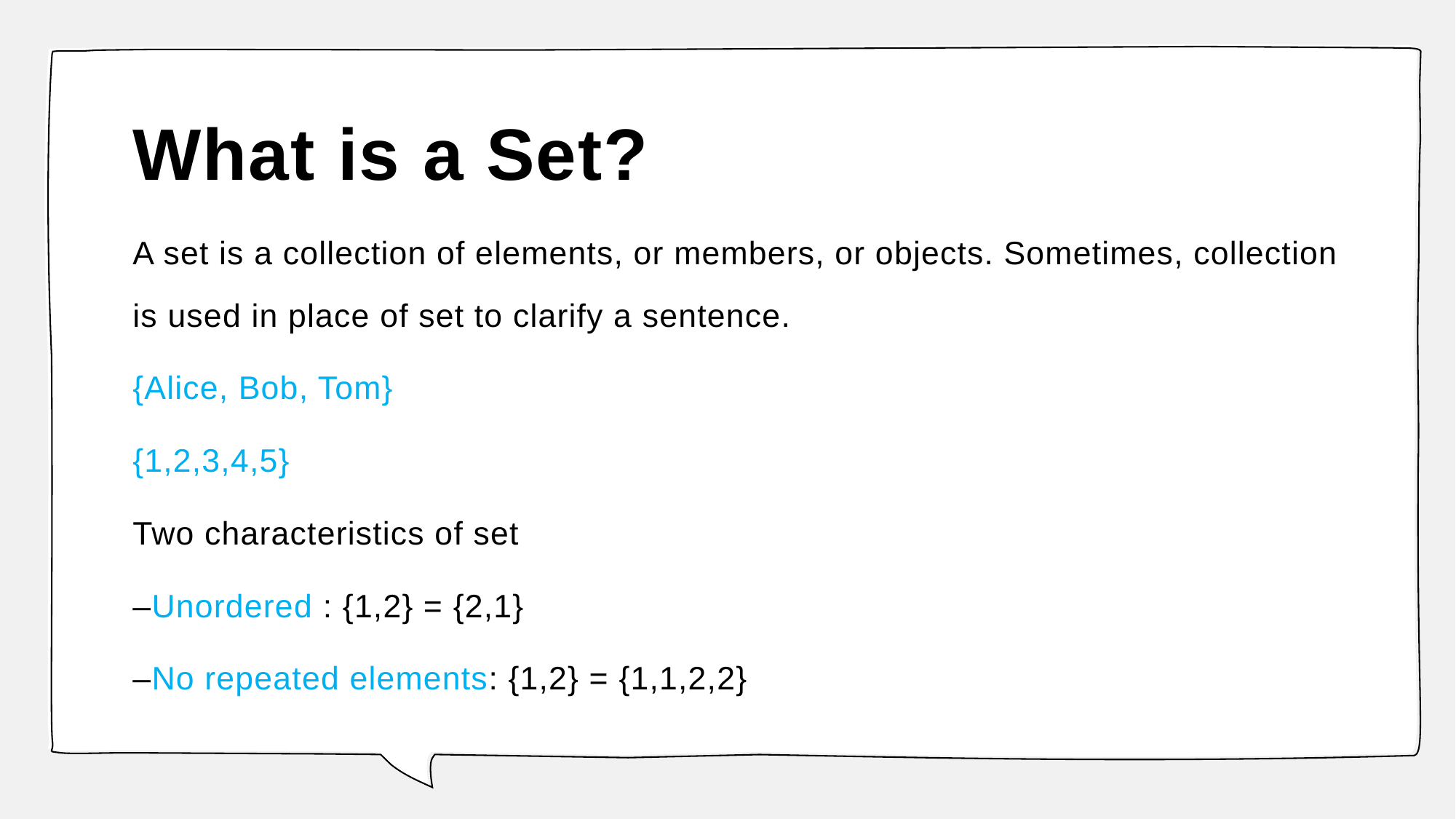

# What is a Set?
A set is a collection of elements, or members, or objects. Sometimes, collection is used in place of set to clarify a sentence.
{Alice, Bob, Tom}
{1,2,3,4,5}
Two characteristics of set
–Unordered : {1,2} = {2,1}
–No repeated elements: {1,2} = {1,1,2,2}